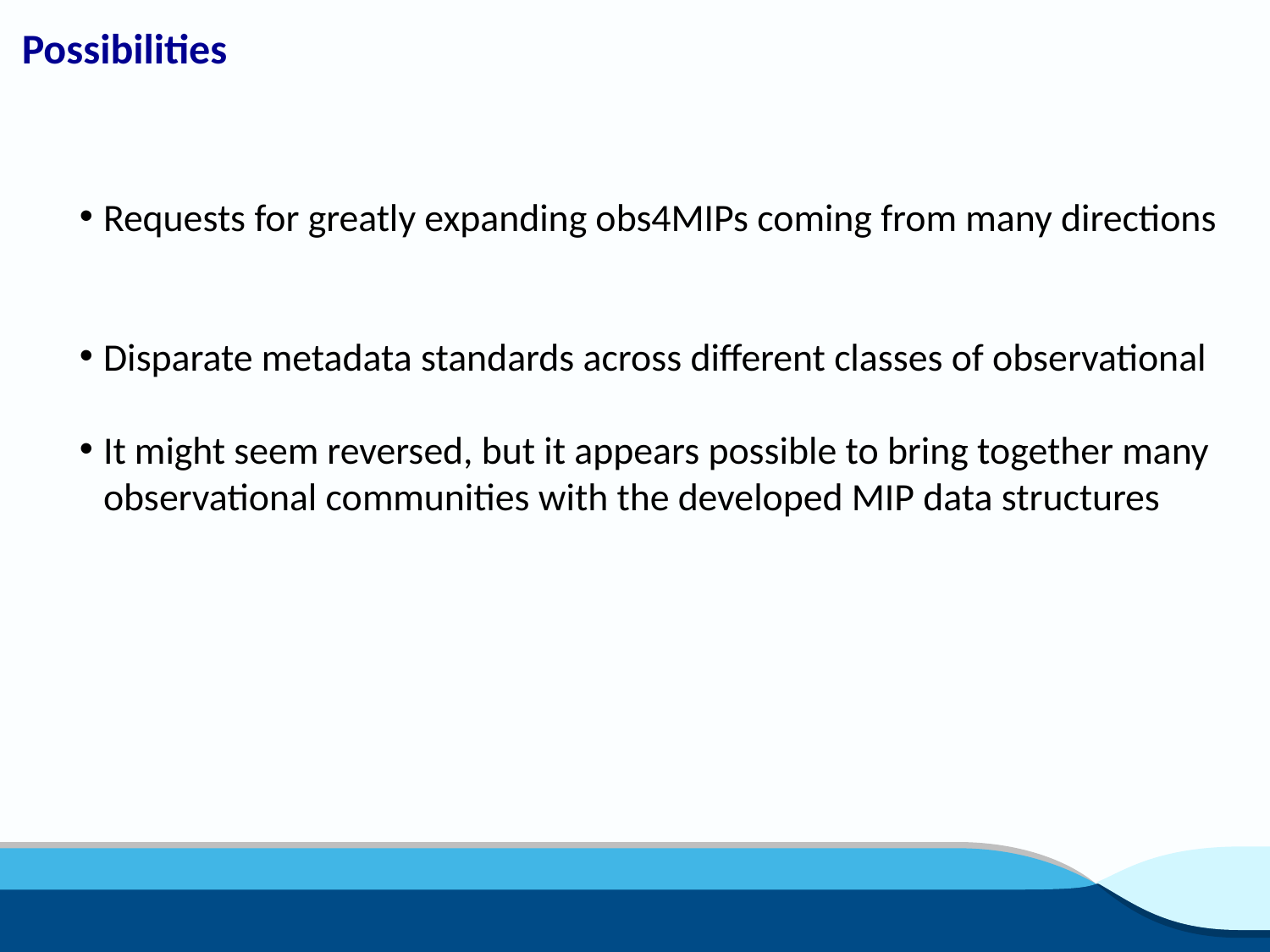

Possibilities

Requests for greatly expanding obs4MIPs coming from many directions

Disparate metadata standards across different classes of observational

It might seem reversed, but it appears possible to bring together many observational communities with the developed MIP data structures